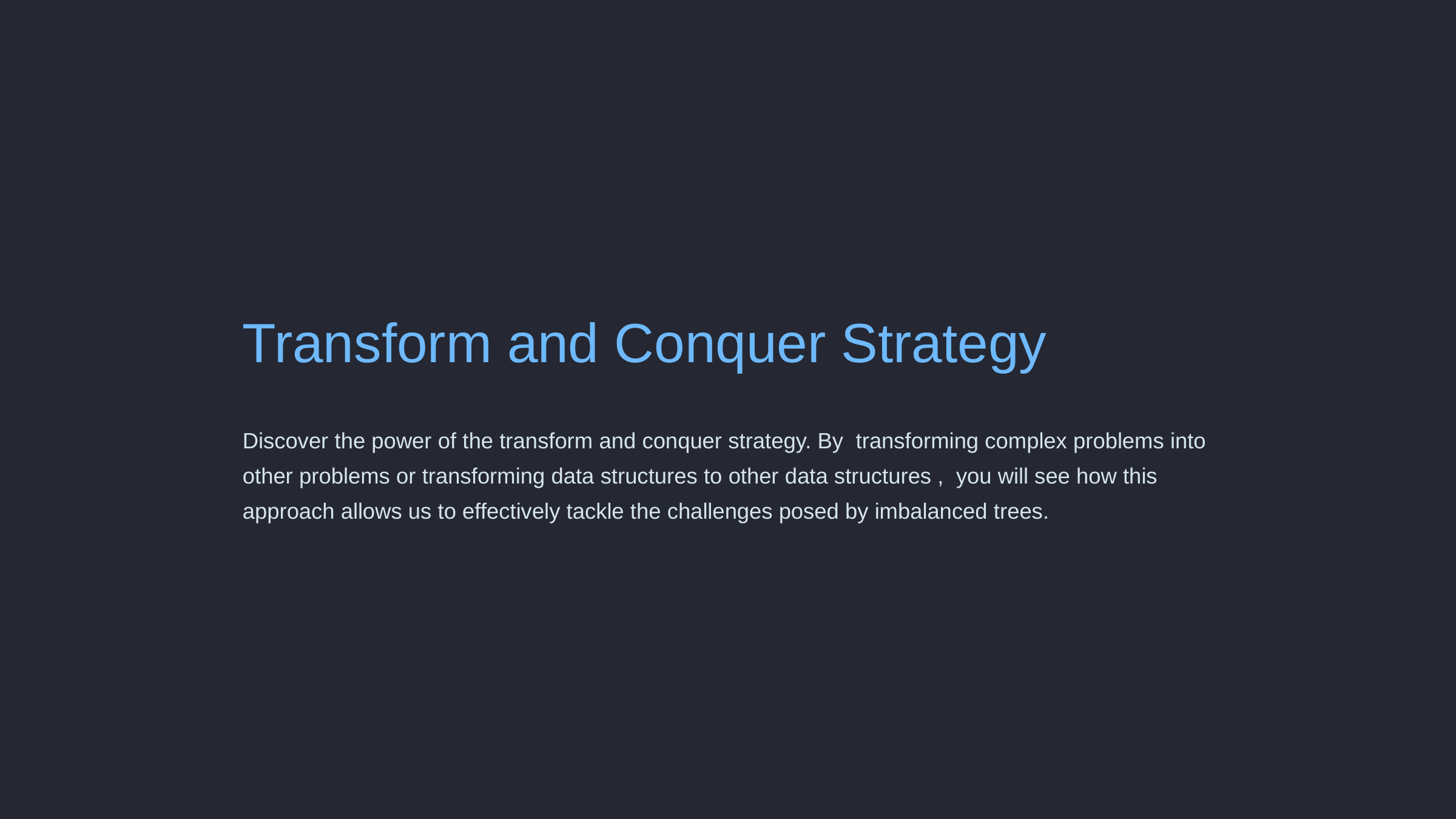

Transform and Conquer Strategy
Discover the power of the transform and conquer strategy. By  transforming complex problems into other problems or transforming data structures to other data structures ,  you will see how this approach allows us to effectively tackle the challenges posed by imbalanced trees.